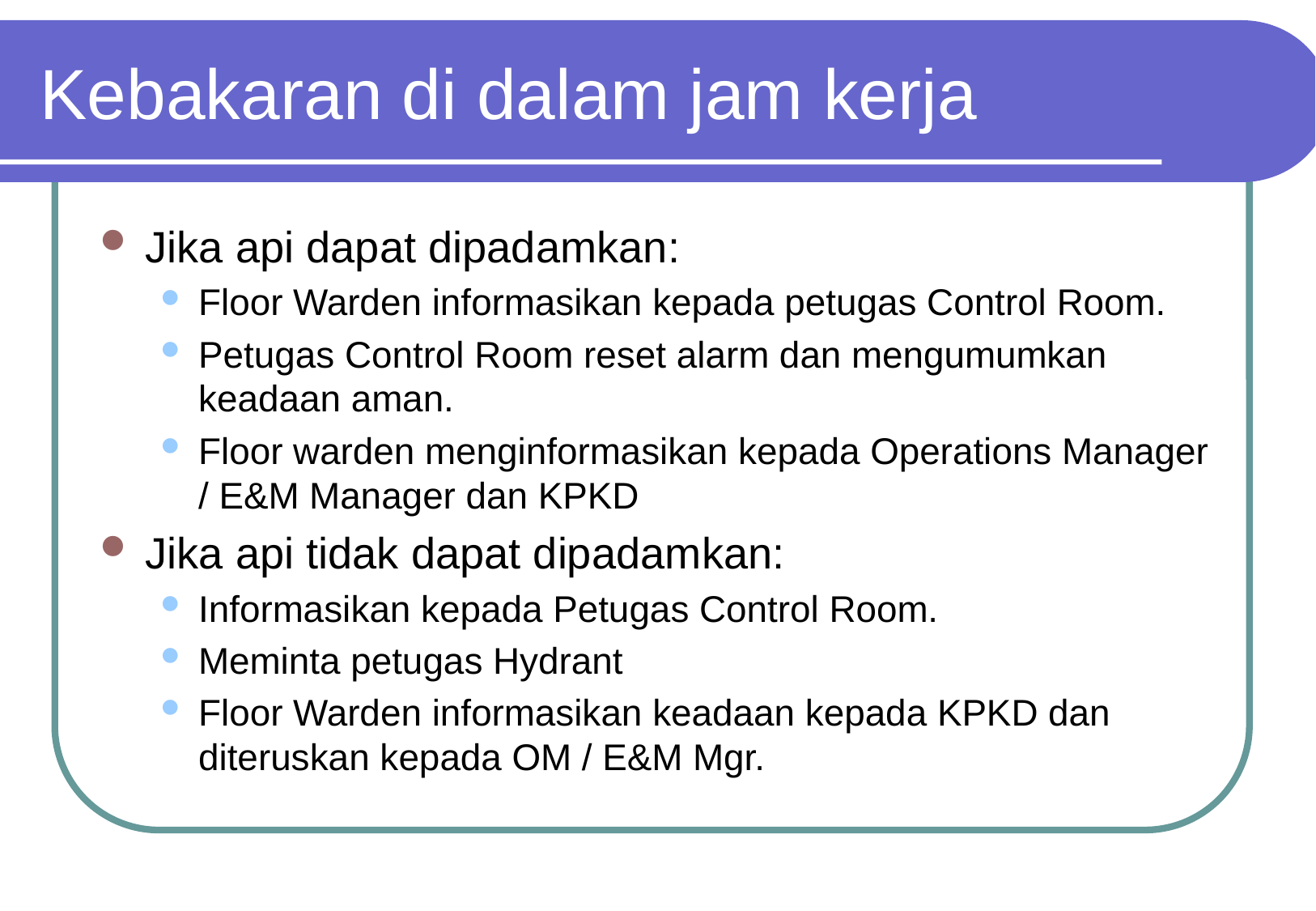

# Kebakaran di dalam jam kerja
Jika api dapat dipadamkan:
Floor Warden informasikan kepada petugas Control Room.
Petugas Control Room reset alarm dan mengumumkan keadaan aman.
Floor warden menginformasikan kepada Operations Manager / E&M Manager dan KPKD
Jika api tidak dapat dipadamkan:
Informasikan kepada Petugas Control Room.
Meminta petugas Hydrant
Floor Warden informasikan keadaan kepada KPKD dan diteruskan kepada OM / E&M Mgr.